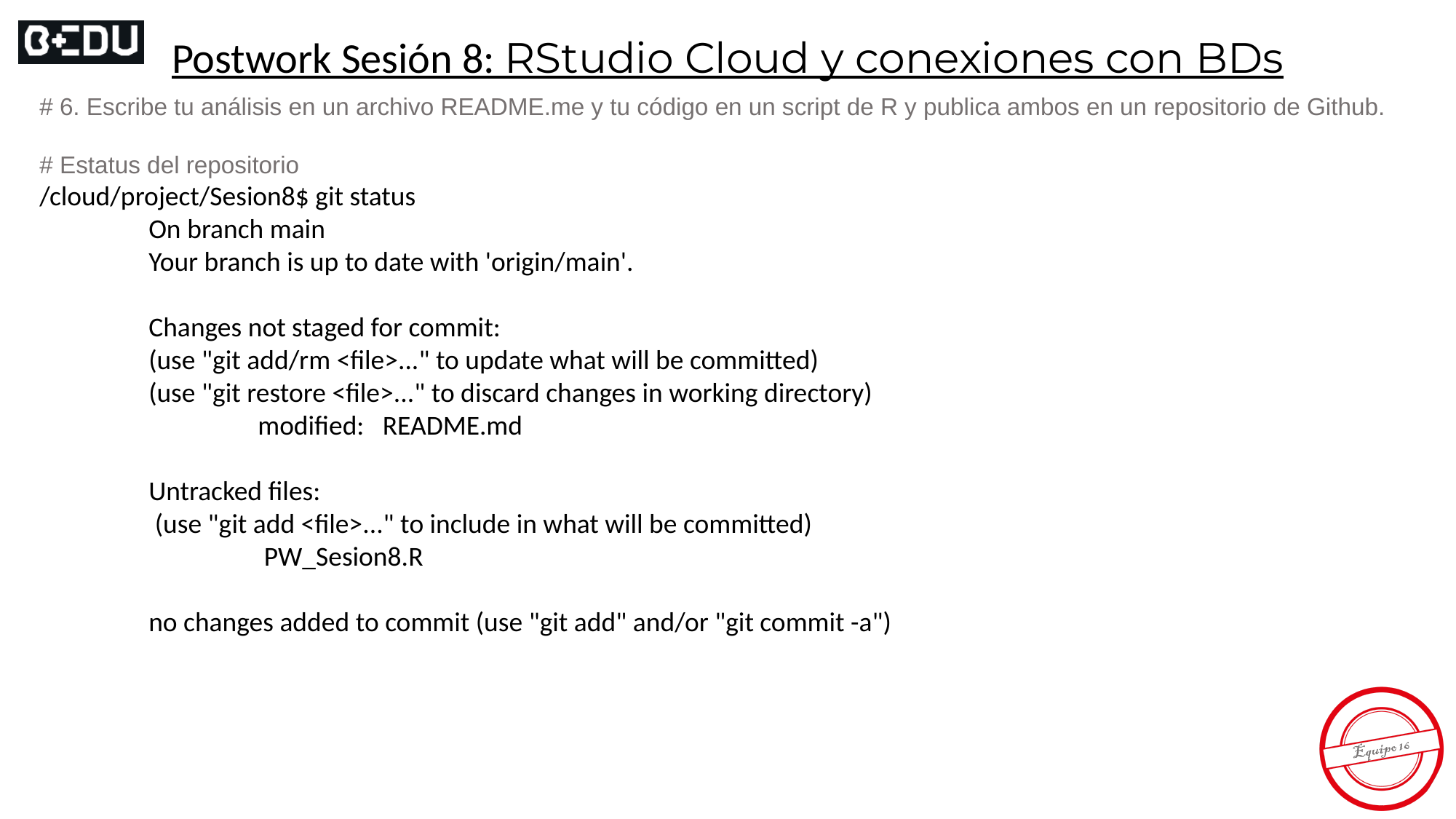

Postwork Sesión 8: RStudio Cloud y conexiones con BDs

# 6. Escribe tu análisis en un archivo README.me y tu código en un script de R y publica ambos en un repositorio de Github.

# Estatus del repositorio
/cloud/project/Sesion8$ git status
	On branch main
	Your branch is up to date with 'origin/main'.

	Changes not staged for commit:
  	(use "git add/rm <file>..." to update what will be committed)
  	(use "git restore <file>..." to discard changes in working directory)
     		modified:   README.md

	Untracked files:
 	 (use "git add <file>..." to include in what will be committed)
       		 PW_Sesion8.R

	no changes added to commit (use "git add" and/or "git commit -a")